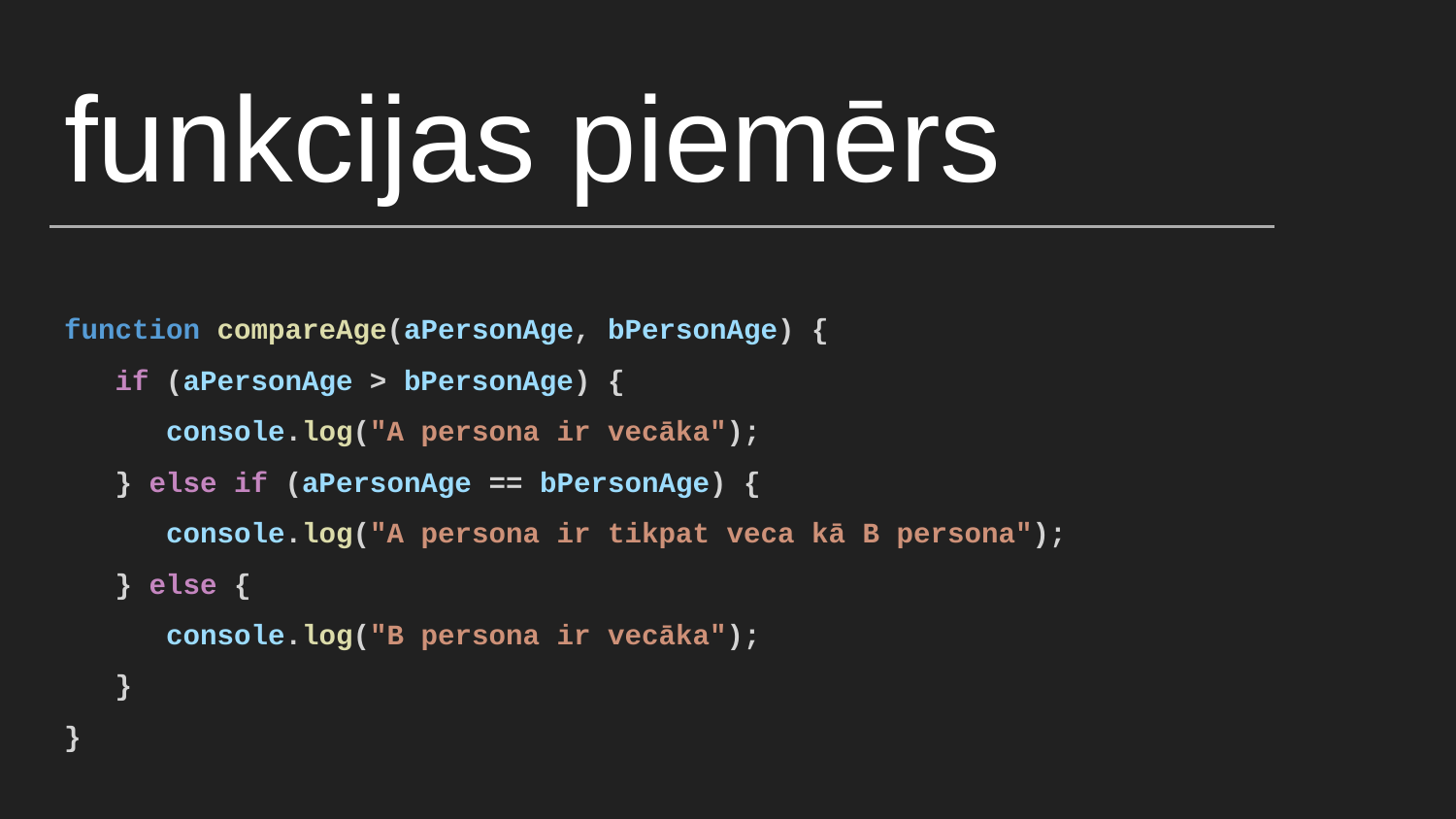

funkcijas piemērs
function compareAge(aPersonAge, bPersonAge) {
   if (aPersonAge > bPersonAge) {
      console.log("A persona ir vecāka");
   } else if (aPersonAge == bPersonAge) {
      console.log("A persona ir tikpat veca kā B persona");
   } else {
      console.log("B persona ir vecāka");
   }
}